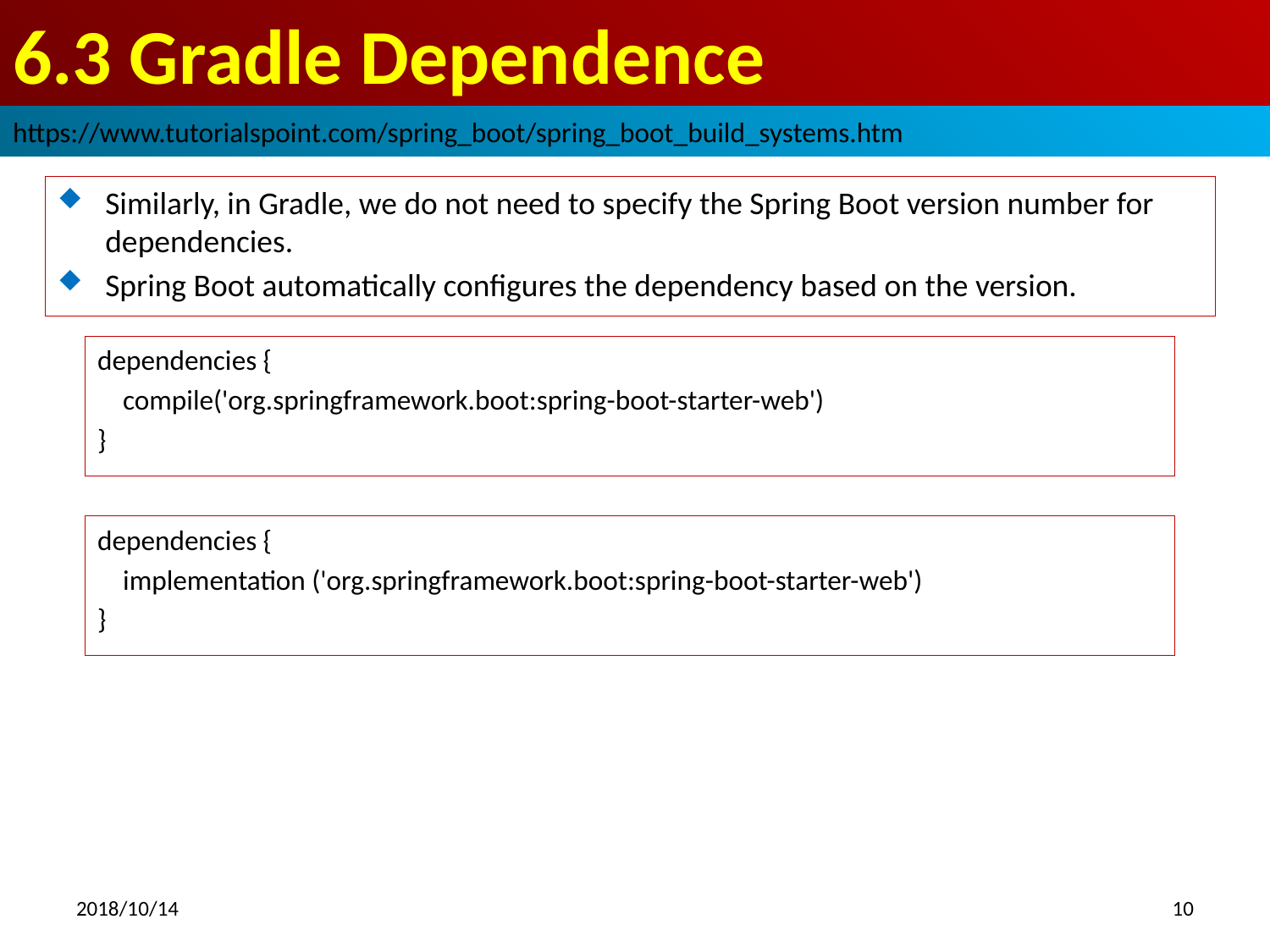

# 6.3 Gradle Dependence
https://www.tutorialspoint.com/spring_boot/spring_boot_build_systems.htm
Similarly, in Gradle, we do not need to specify the Spring Boot version number for dependencies.
Spring Boot automatically configures the dependency based on the version.
dependencies {
    compile('org.springframework.boot:spring-boot-starter-web')
}
dependencies {
    implementation ('org.springframework.boot:spring-boot-starter-web')
}
2018/10/14
10